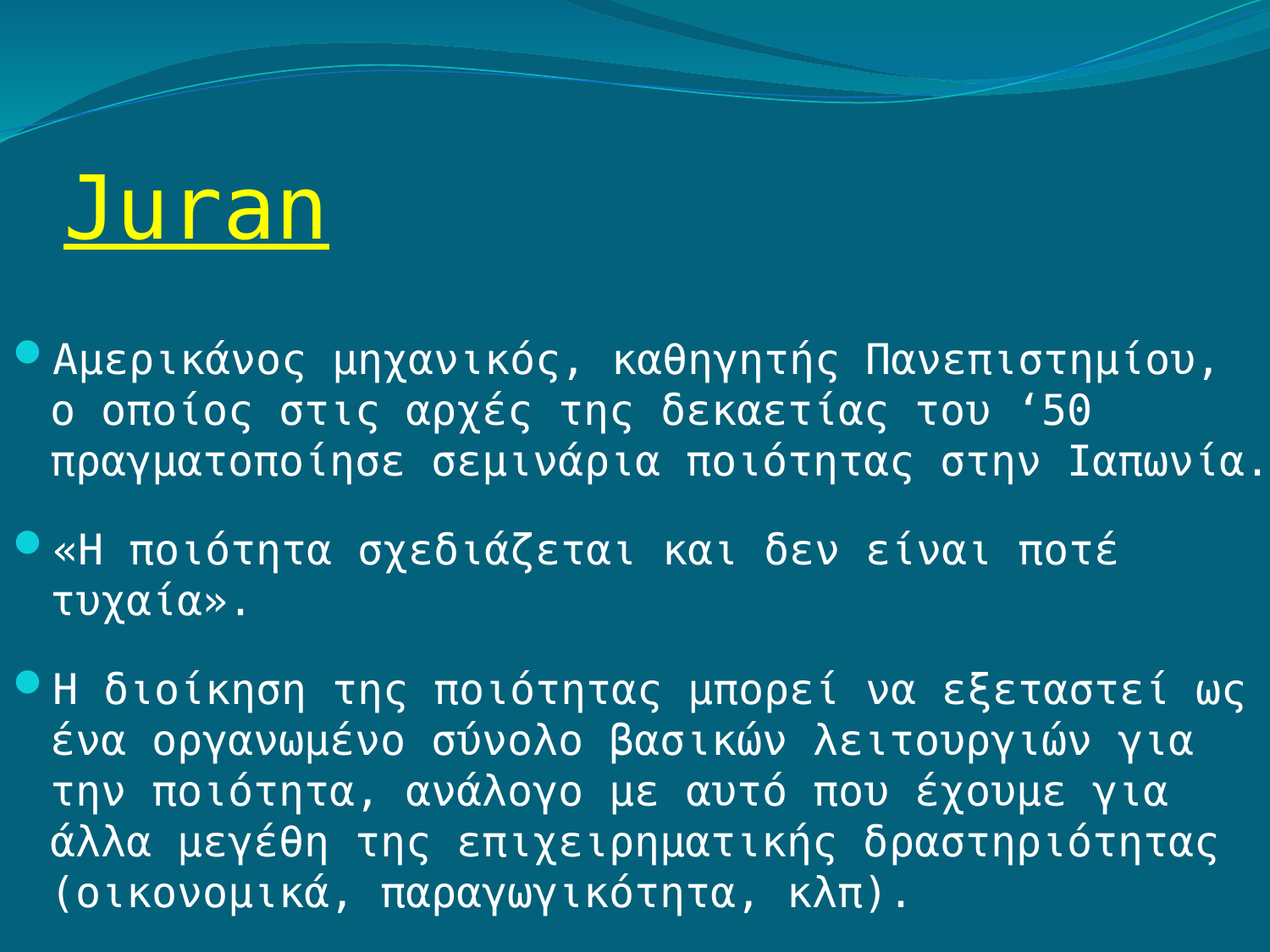

# Juran
Αμερικάνος μηχανικός, καθηγητής Πανεπιστημίου,
ο οποίος στις αρχές της δεκαετίας του ‘50 πραγματοποίησε σεμινάρια ποιότητας στην Ιαπωνία.

«Η ποιότητα σχεδιάζεται και δεν είναι ποτέ τυχαία».

Η διοίκηση της ποιότητας μπορεί να εξεταστεί ως ένα οργανωμένο σύνολο βασικών λειτουργιών για την ποιότητα, ανάλογο με αυτό που έχουμε για άλλα μεγέθη της επιχειρηματικής δραστηριότητας (οικονομικά, παραγωγικότητα, κλπ).